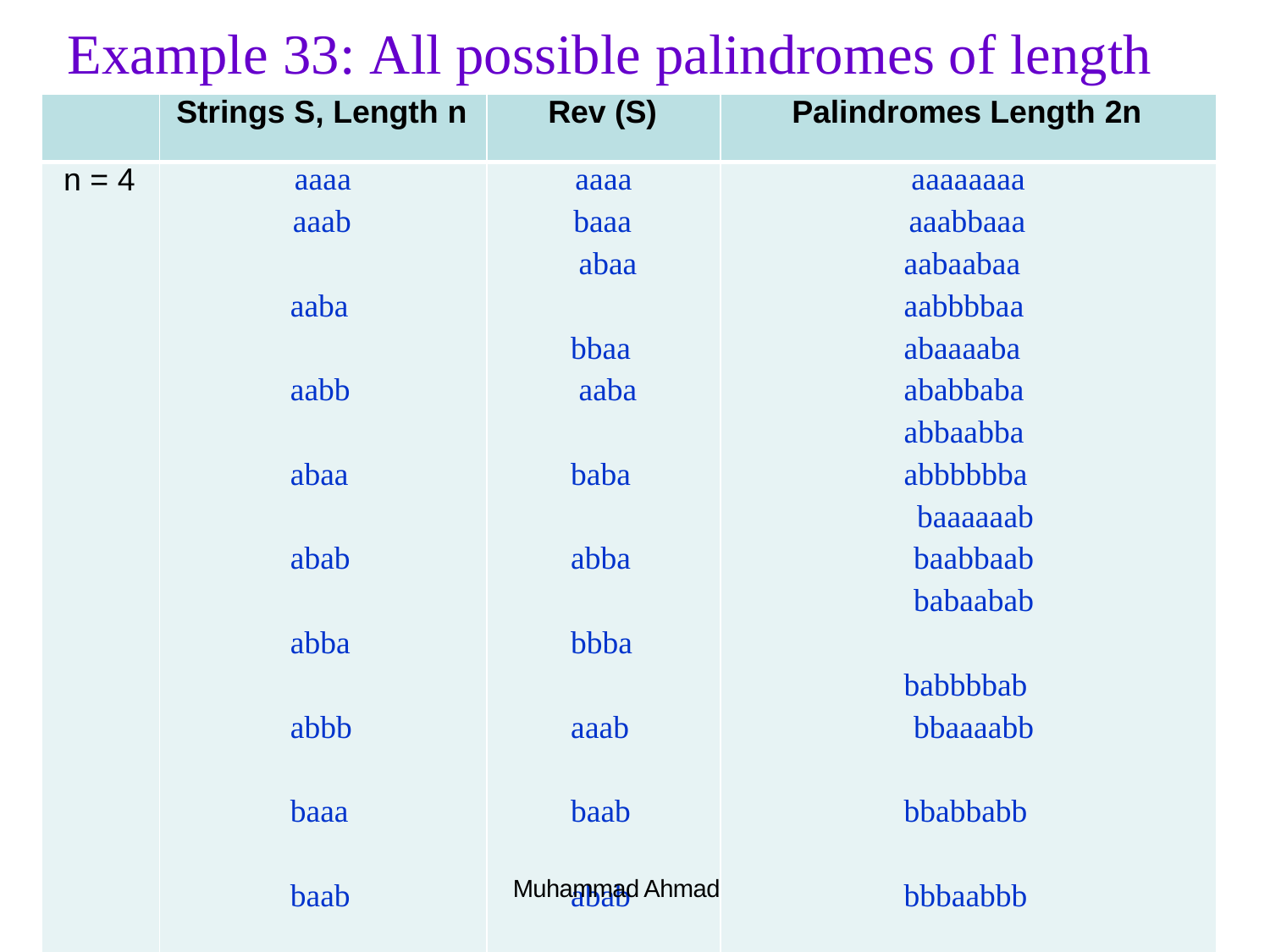

# Example 33: All possible palindromes of length 8
|  | Strings S, Length n | Rev (S) | Palindromes Length 2n |
| --- | --- | --- | --- |
| n = 4 | aaaa aaab aaba aabb abaa abab abba abbb baaa baab baba babb bbaa bbab bbba bbbb | aaaa baaa abaa bbaa aaba baba abba bbba aaab baab abab bbab aabb babb abbb bbbb | aaaaaaaa aaabbaaa aabaabaa aabbbbaa abaaaaba ababbaba abbaabba abbbbbba baaaaaab baabbaab babaabab babbbbab bbaaaabb bbabbabb bbbaabbb bbbbbbbb |
Muhammad Ahmad
33
Muhammad Umar